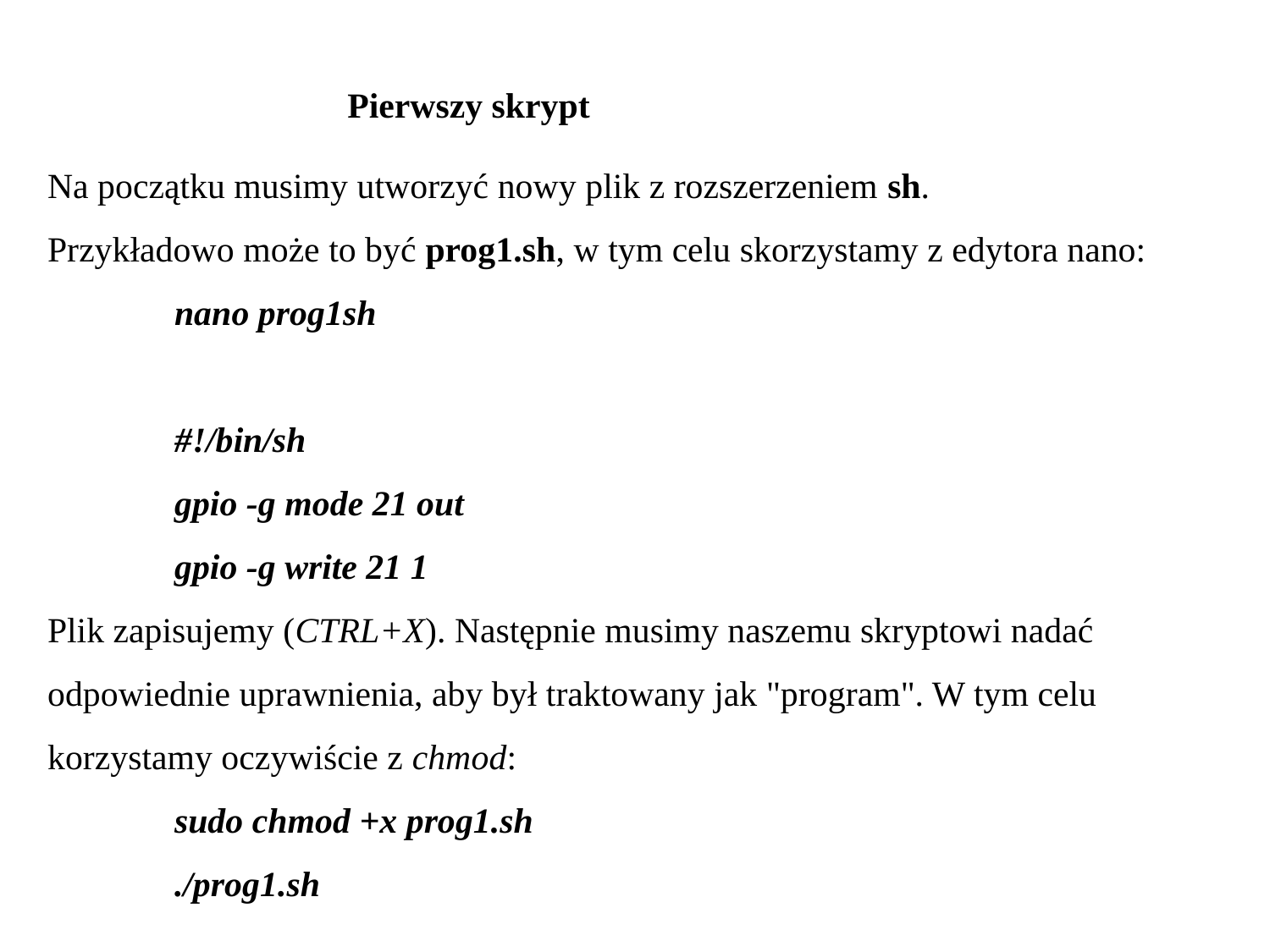

Pierwszy skrypt
Na początku musimy utworzyć nowy plik z rozszerzeniem sh.
Przykładowo może to być prog1.sh, w tym celu skorzystamy z edytora nano:
nano prog1sh
#!/bin/sh
gpio -g mode 21 out
gpio -g write 21 1
Plik zapisujemy (CTRL+X). Następnie musimy naszemu skryptowi nadać odpowiednie uprawnienia, aby był traktowany jak "program". W tym celu korzystamy oczywiście z chmod:
sudo chmod +x prog1.sh
./prog1.sh